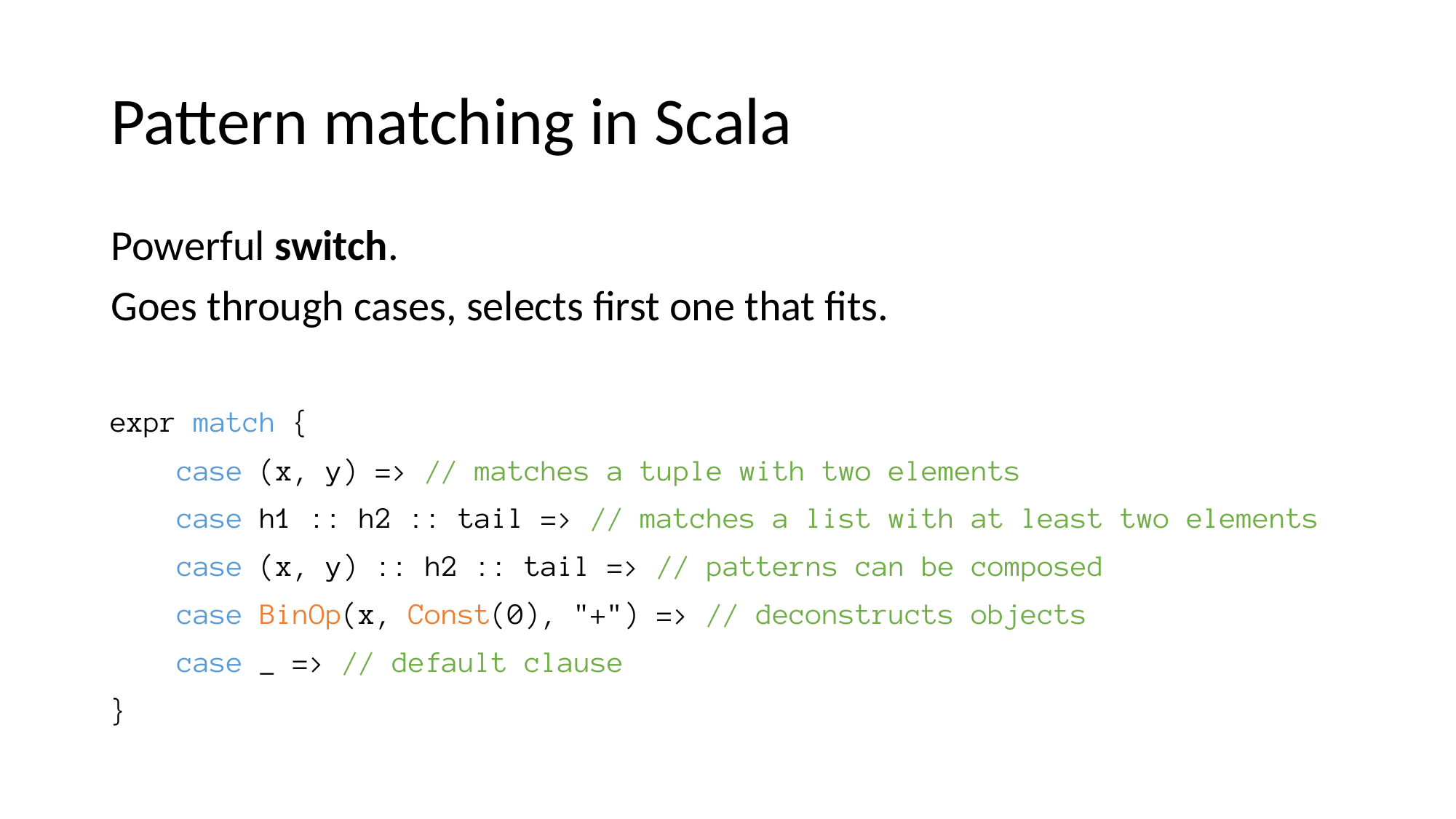

# Pattern matching in Scala
Powerful switch.
Goes through cases, selects first one that fits.

expr match {
    case (x, y) => // matches a tuple with two elements
    case h1 :: h2 :: tail => // matches a list with at least two elements
    case (x, y) :: h2 :: tail => // patterns can be composed
    case BinOp(x, Const(0), "+") => // deconstructs objects
    case _ => // default clause
}